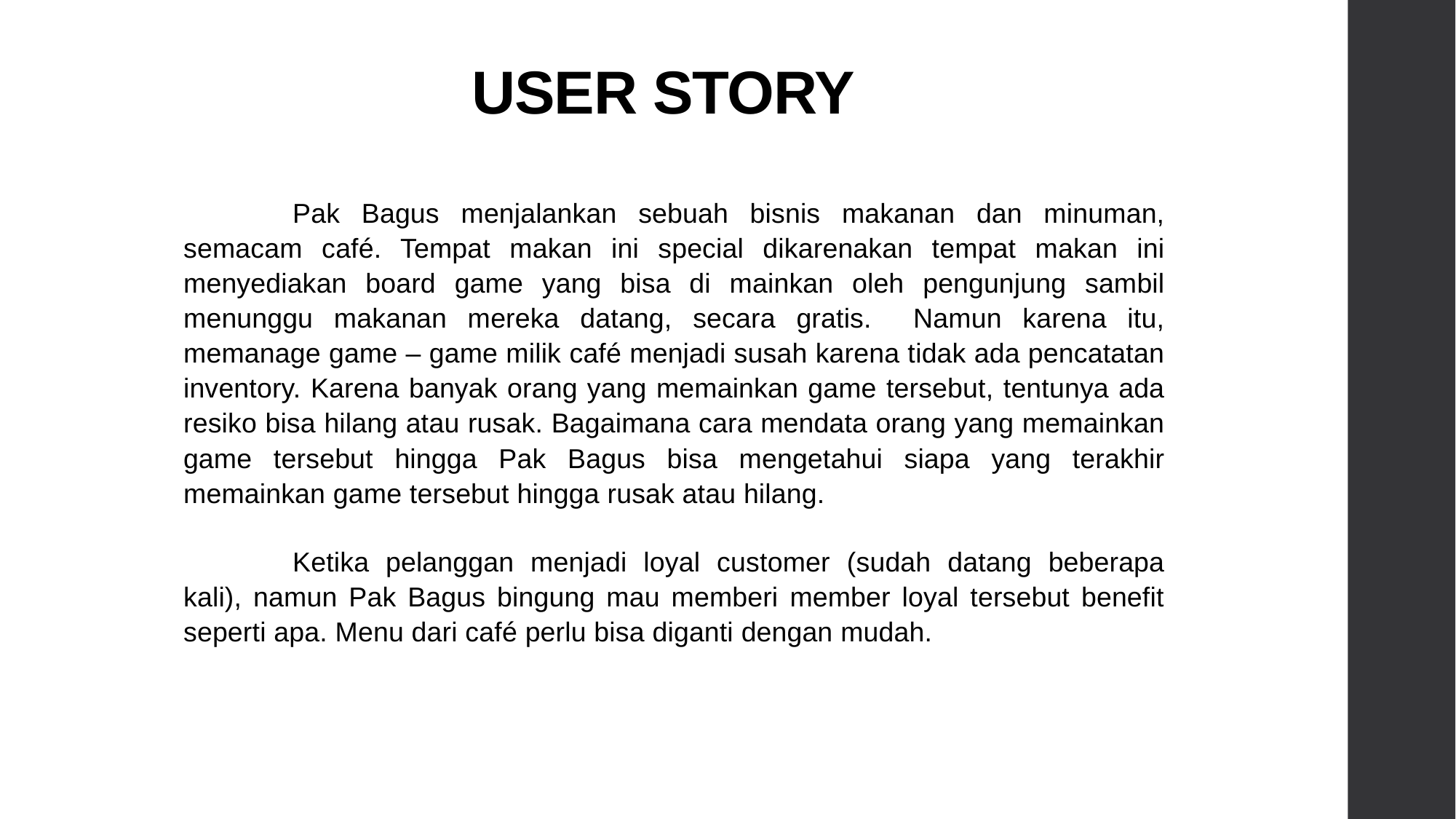

# USER STORY
	Pak Bagus menjalankan sebuah bisnis makanan dan minuman, semacam café. Tempat makan ini special dikarenakan tempat makan ini menyediakan board game yang bisa di mainkan oleh pengunjung sambil menunggu makanan mereka datang, secara gratis.  Namun karena itu, memanage game – game milik café menjadi susah karena tidak ada pencatatan inventory. Karena banyak orang yang memainkan game tersebut, tentunya ada resiko bisa hilang atau rusak. Bagaimana cara mendata orang yang memainkan game tersebut hingga Pak Bagus bisa mengetahui siapa yang terakhir memainkan game tersebut hingga rusak atau hilang.
	Ketika pelanggan menjadi loyal customer (sudah datang beberapa kali), namun Pak Bagus bingung mau memberi member loyal tersebut benefit seperti apa. Menu dari café perlu bisa diganti dengan mudah.